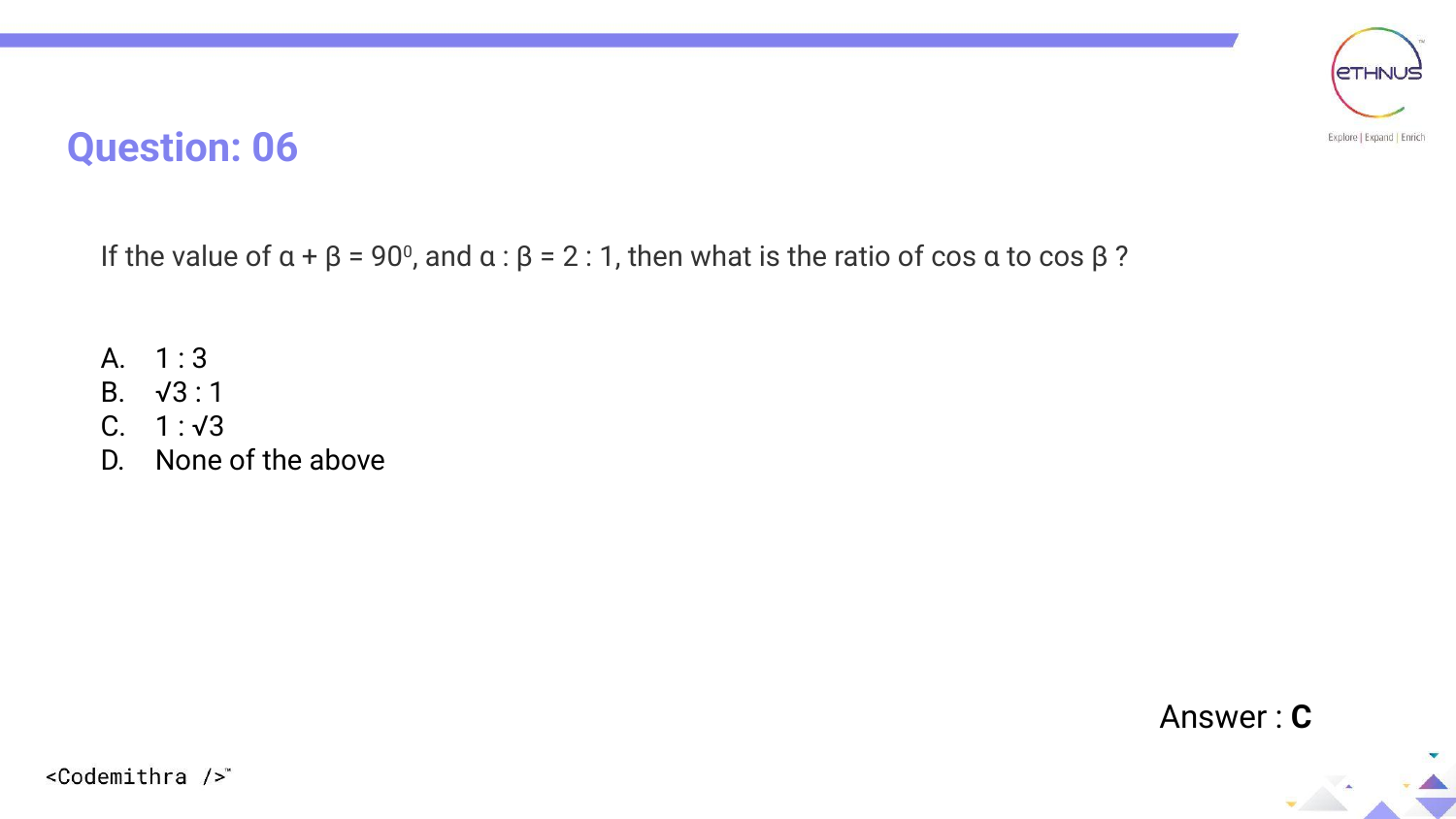

Question: 06
If the value of α + β = 900, and α : β = 2 : 1, then what is the ratio of cos α to cos β ?

1 : 3
√3 : 1
1 : √3
None of the above

Answer : C